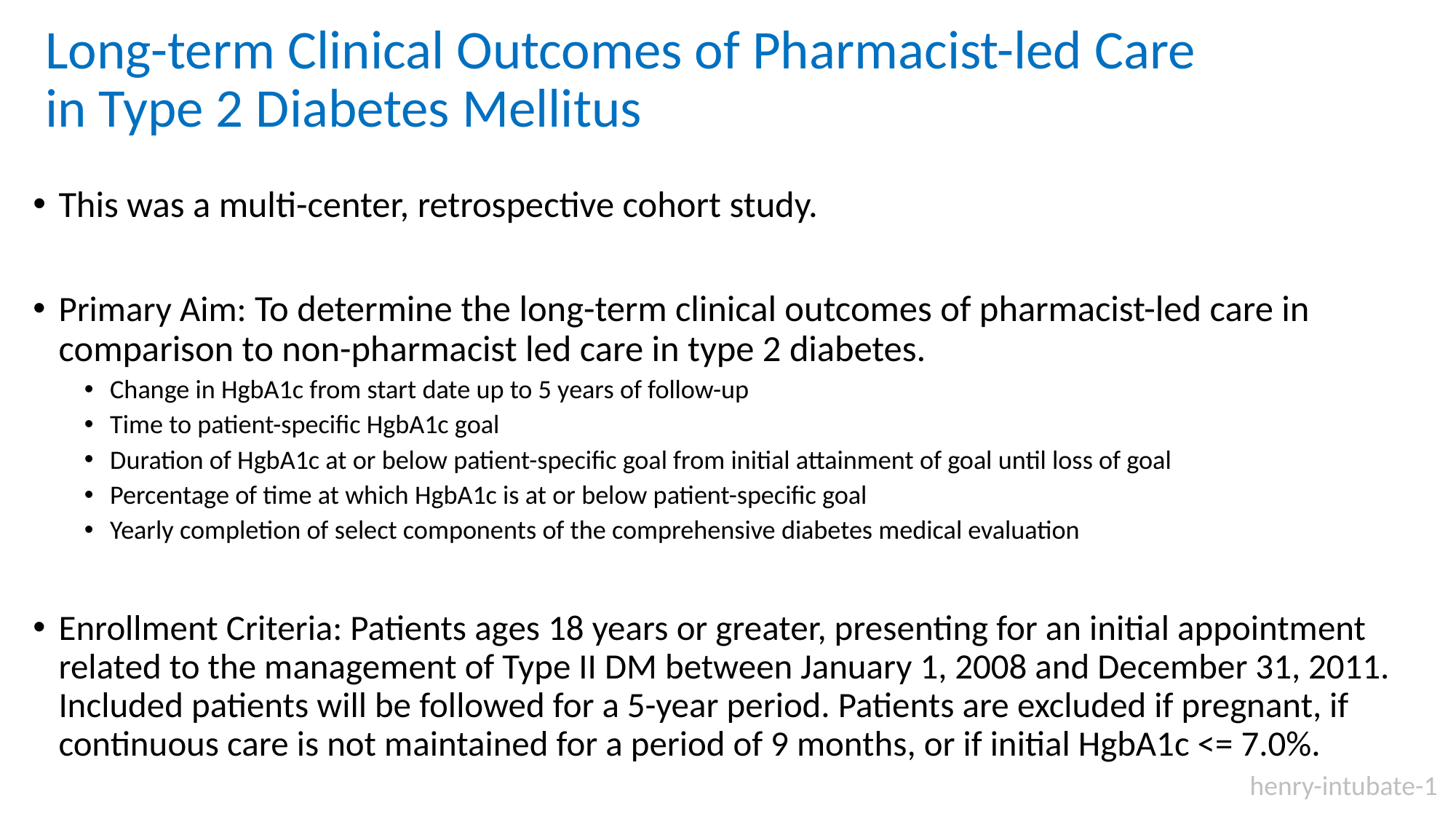

# Long-term Clinical Outcomes of Pharmacist-led Care in Type 2 Diabetes Mellitus
This was a multi-center, retrospective cohort study.

Primary Aim: To determine the long-term clinical outcomes of pharmacist-led care in comparison to non-pharmacist led care in type 2 diabetes.
Change in HgbA1c from start date up to 5 years of follow-up
Time to patient-specific HgbA1c goal
Duration of HgbA1c at or below patient-specific goal from initial attainment of goal until loss of goal
Percentage of time at which HgbA1c is at or below patient-specific goal
Yearly completion of select components of the comprehensive diabetes medical evaluation

Enrollment Criteria: Patients ages 18 years or greater, presenting for an initial appointment related to the management of Type II DM between January 1, 2008 and December 31, 2011. Included patients will be followed for a 5-year period. Patients are excluded if pregnant, if continuous care is not maintained for a period of 9 months, or if initial HgbA1c <= 7.0%.

henry-intubate-1